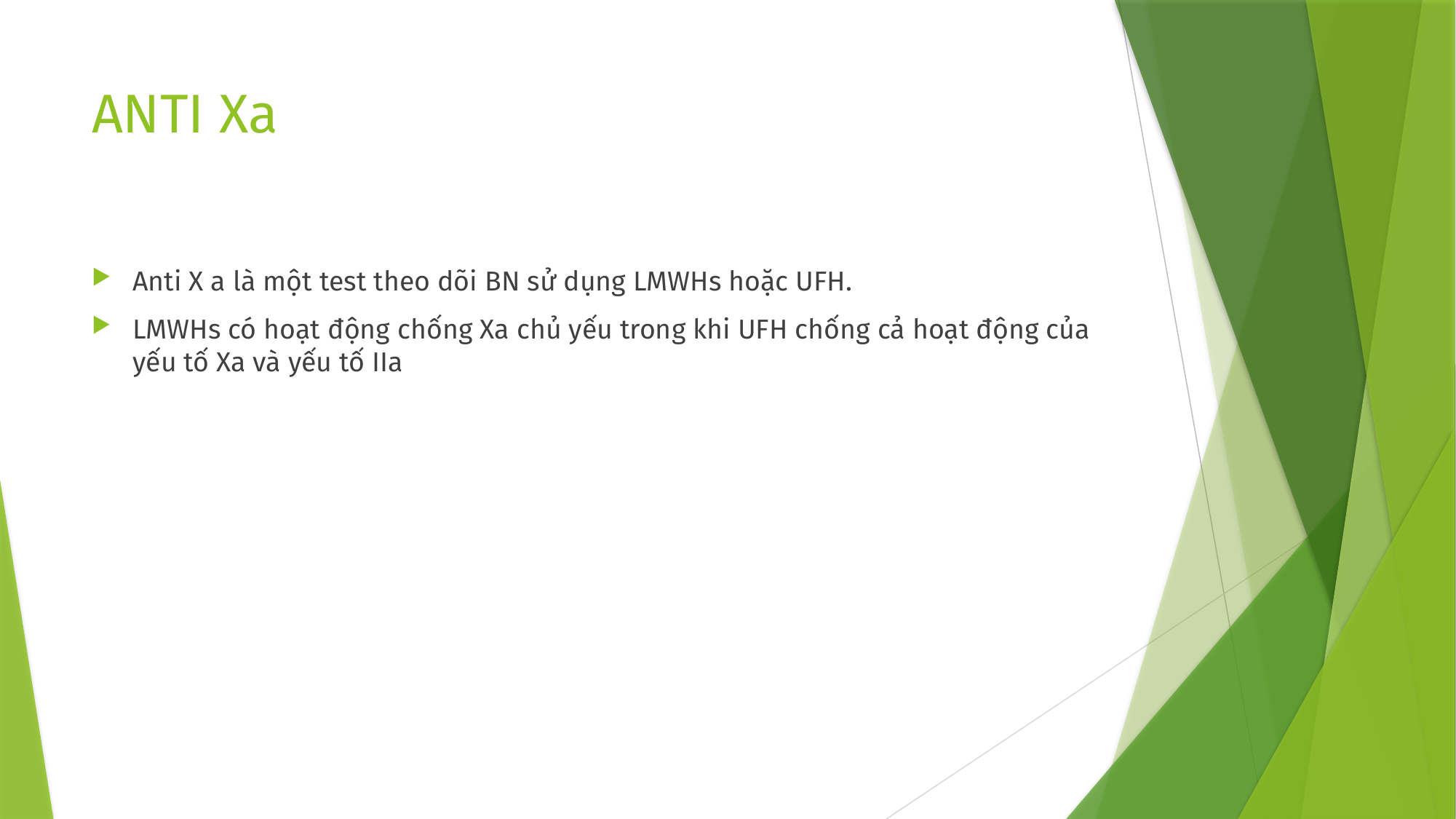

# ANTI Xa
Anti X a là một test theo dõi BN sử dụng LMWHs hoặc UFH.
LMWHs có hoạt động chống Xa chủ yếu trong khi UFH chống cả hoạt động của yếu tố Xa và yếu tố IIa